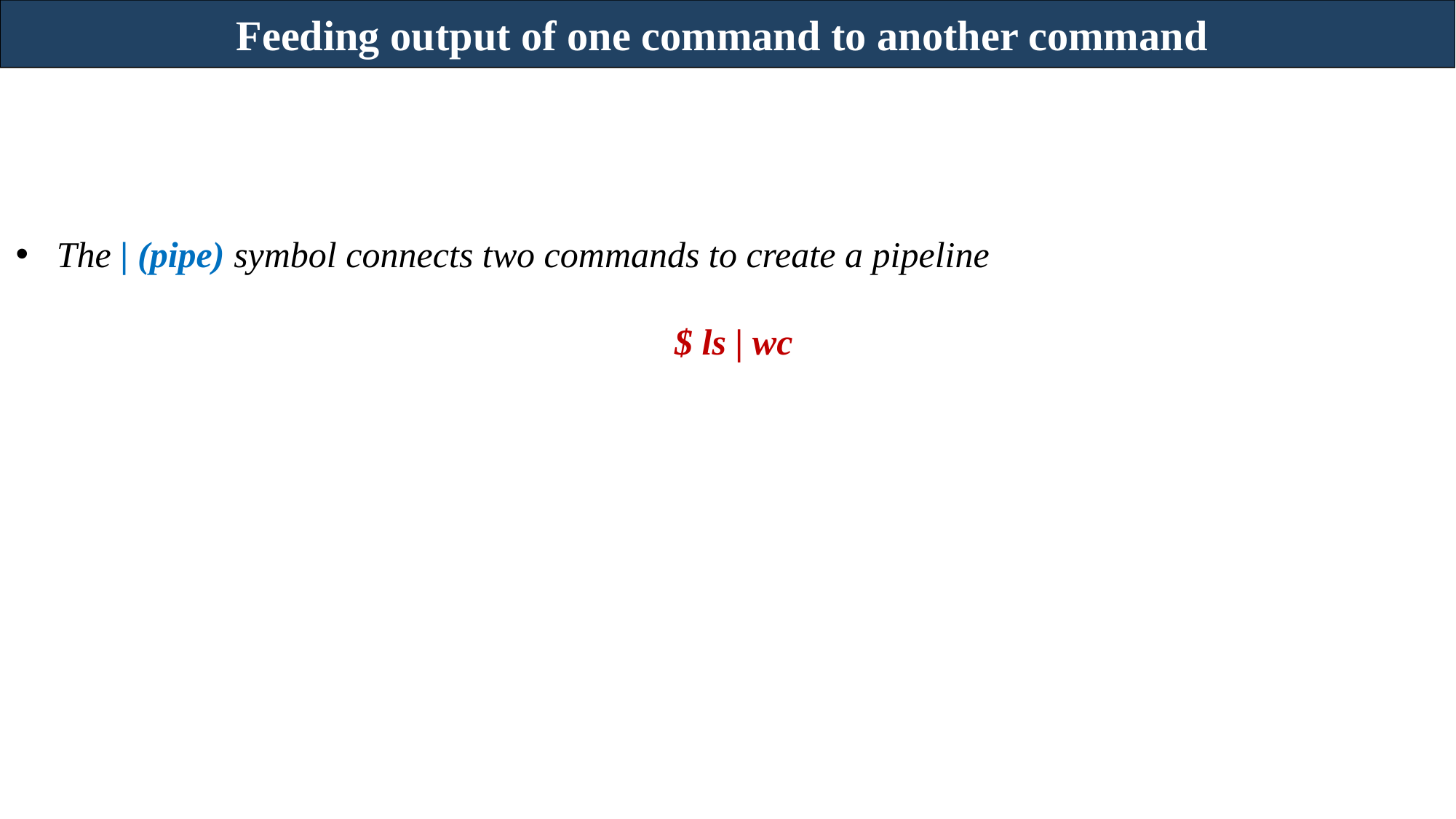

Feeding output of one command to another command
The | (pipe) symbol connects two commands to create a pipeline

    $ ls | wc